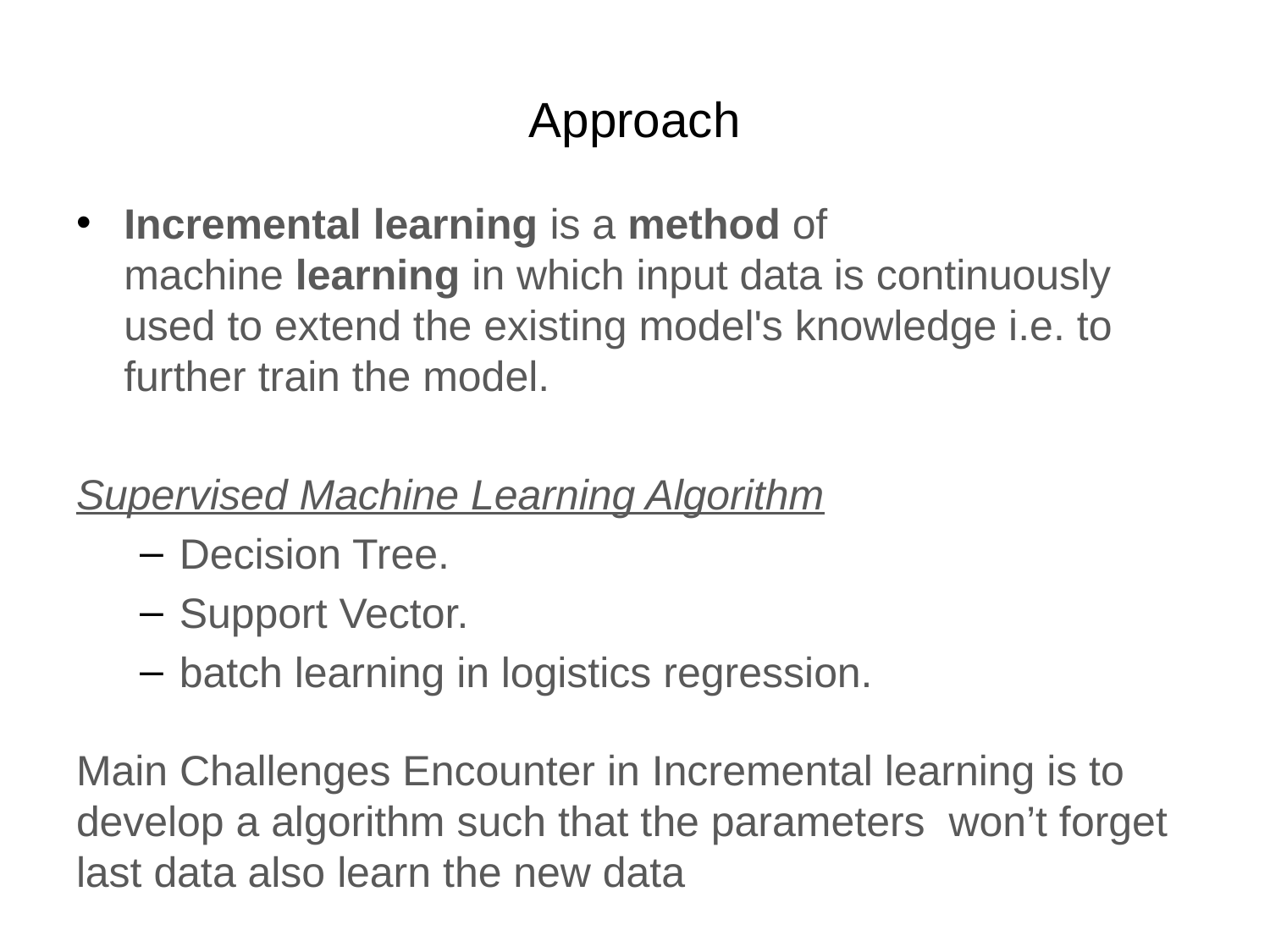

# Approach
Incremental learning is a method of machine learning in which input data is continuously used to extend the existing model's knowledge i.e. to further train the model.

Supervised Machine Learning Algorithm
Decision Tree.
Support Vector.
batch learning in logistics regression.

Main Challenges Encounter in Incremental learning is to develop a algorithm such that the parameters  won’t forget last data also learn the new data